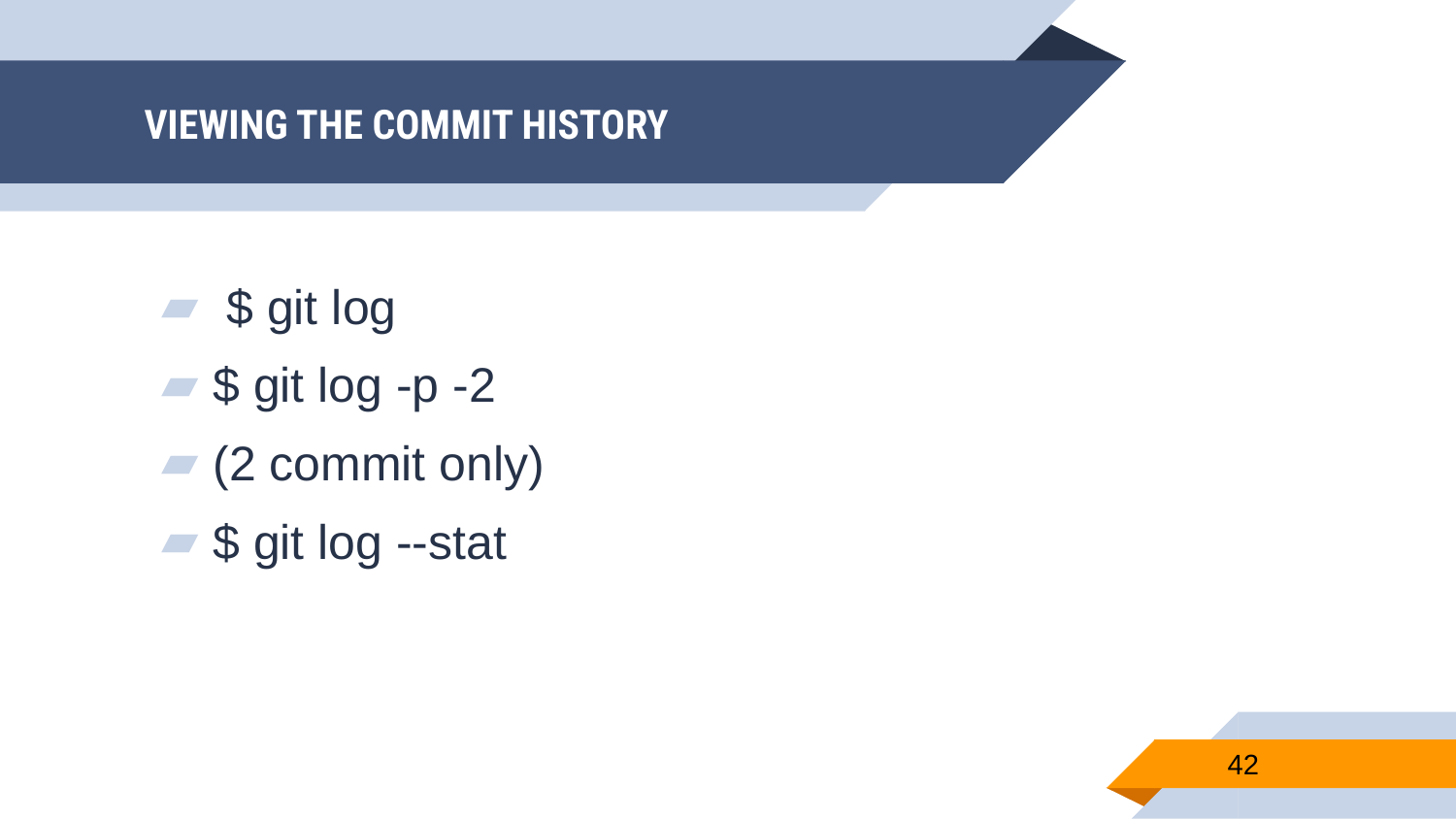

# VIEWING THE COMMIT HISTORY
 $ git log
$ git log -p -2
(2 commit only)
$ git log --stat

42